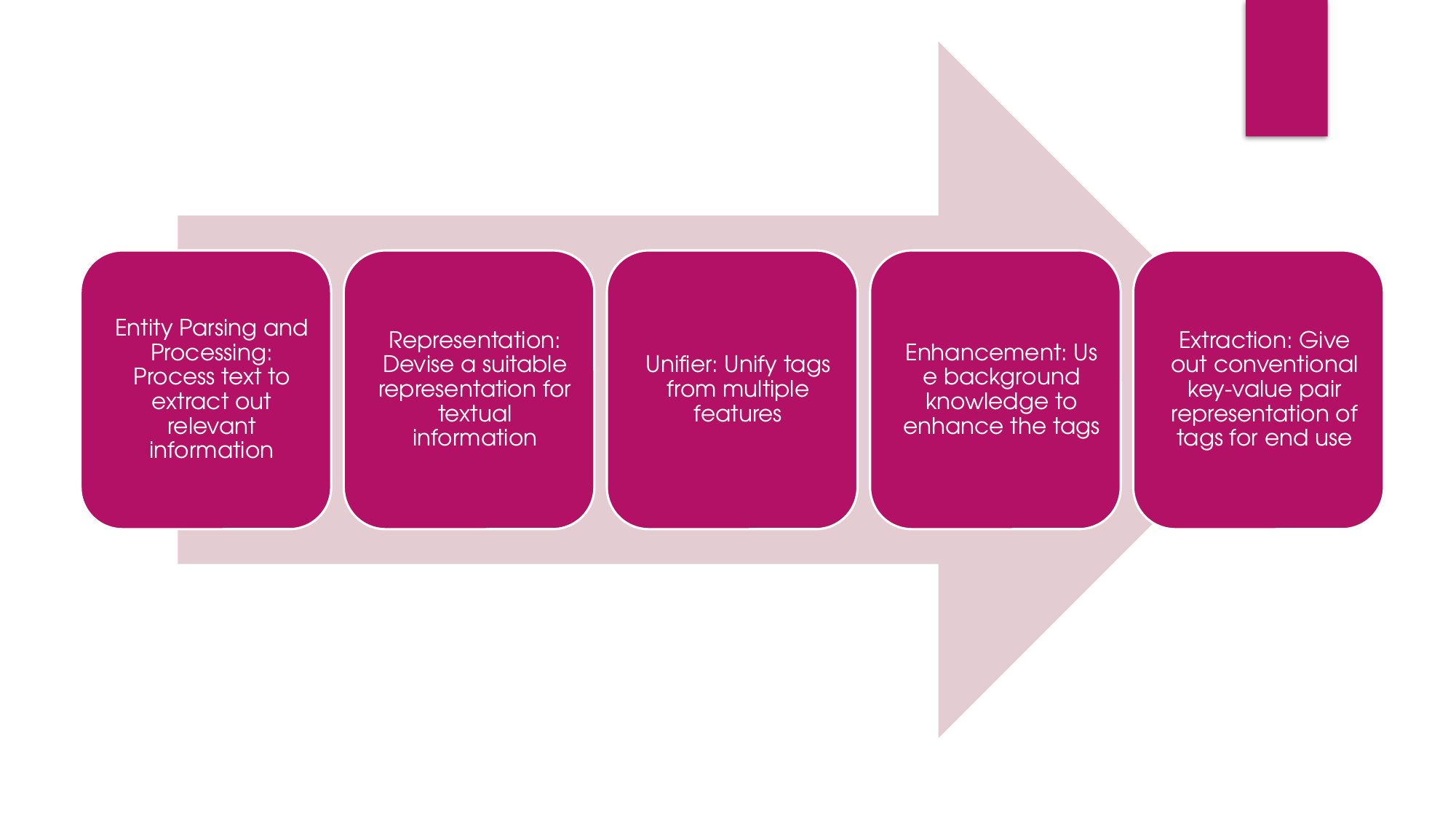

Entity Parsing and Processing: Process text to extract out relevant information
Representation: Devise a suitable representation for textual information
Unifier: Unify tags from multiple features
Enhancement: Use background knowledge to enhance the tags
Extraction: Give out conventional key-value pair representation of tags for end use